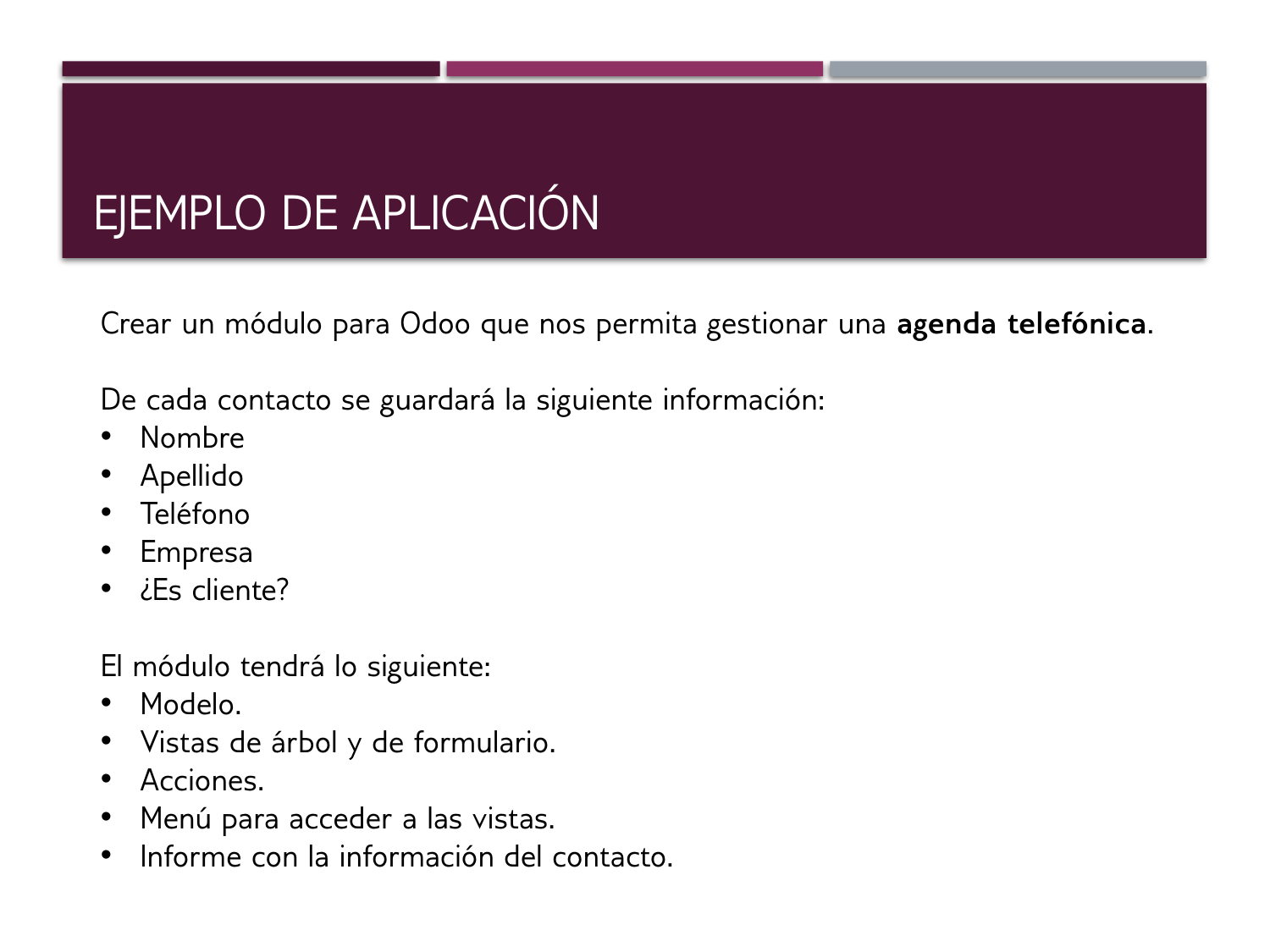

# EJEMPLO de aplicación
Crear un módulo para Odoo que nos permita gestionar una agenda telefónica.

De cada contacto se guardará la siguiente información:
Nombre
Apellido
Teléfono
Empresa
¿Es cliente?

El módulo tendrá lo siguiente:
Modelo.
Vistas de árbol y de formulario.
Acciones.
Menú para acceder a las vistas.
Informe con la información del contacto.